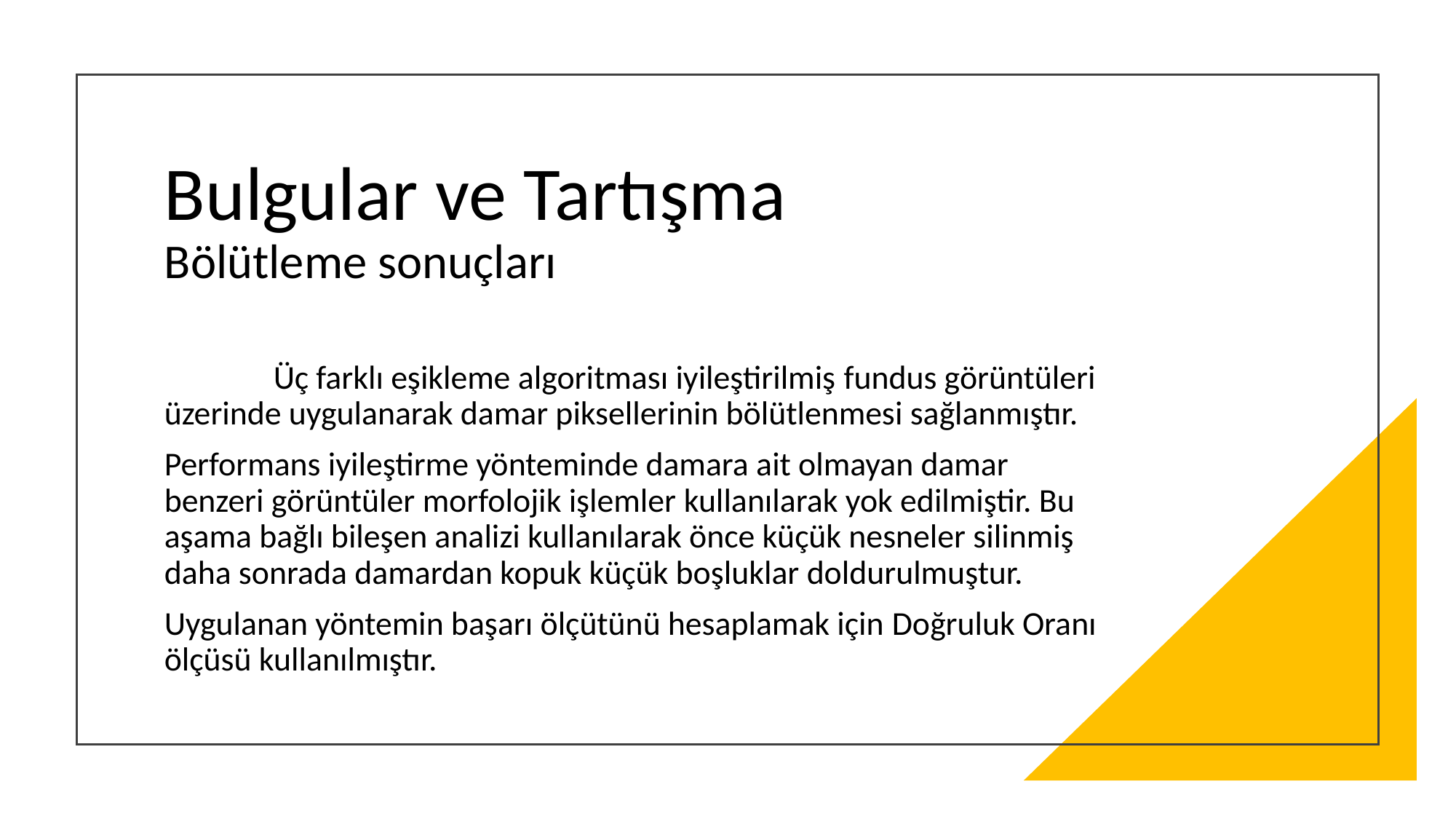

# Bulgular ve Tartışma Bölütleme sonuçları
	Üç farklı eşikleme algoritması iyileştirilmiş fundus görüntüleri üzerinde uygulanarak damar piksellerinin bölütlenmesi sağlanmıştır.
Performans iyileştirme yönteminde damara ait olmayan damar benzeri görüntüler morfolojik işlemler kullanılarak yok edilmiştir. Bu aşama bağlı bileşen analizi kullanılarak önce küçük nesneler silinmiş daha sonrada damardan kopuk küçük boşluklar doldurulmuştur.
Uygulanan yöntemin başarı ölçütünü hesaplamak için Doğruluk Oranı ölçüsü kullanılmıştır.